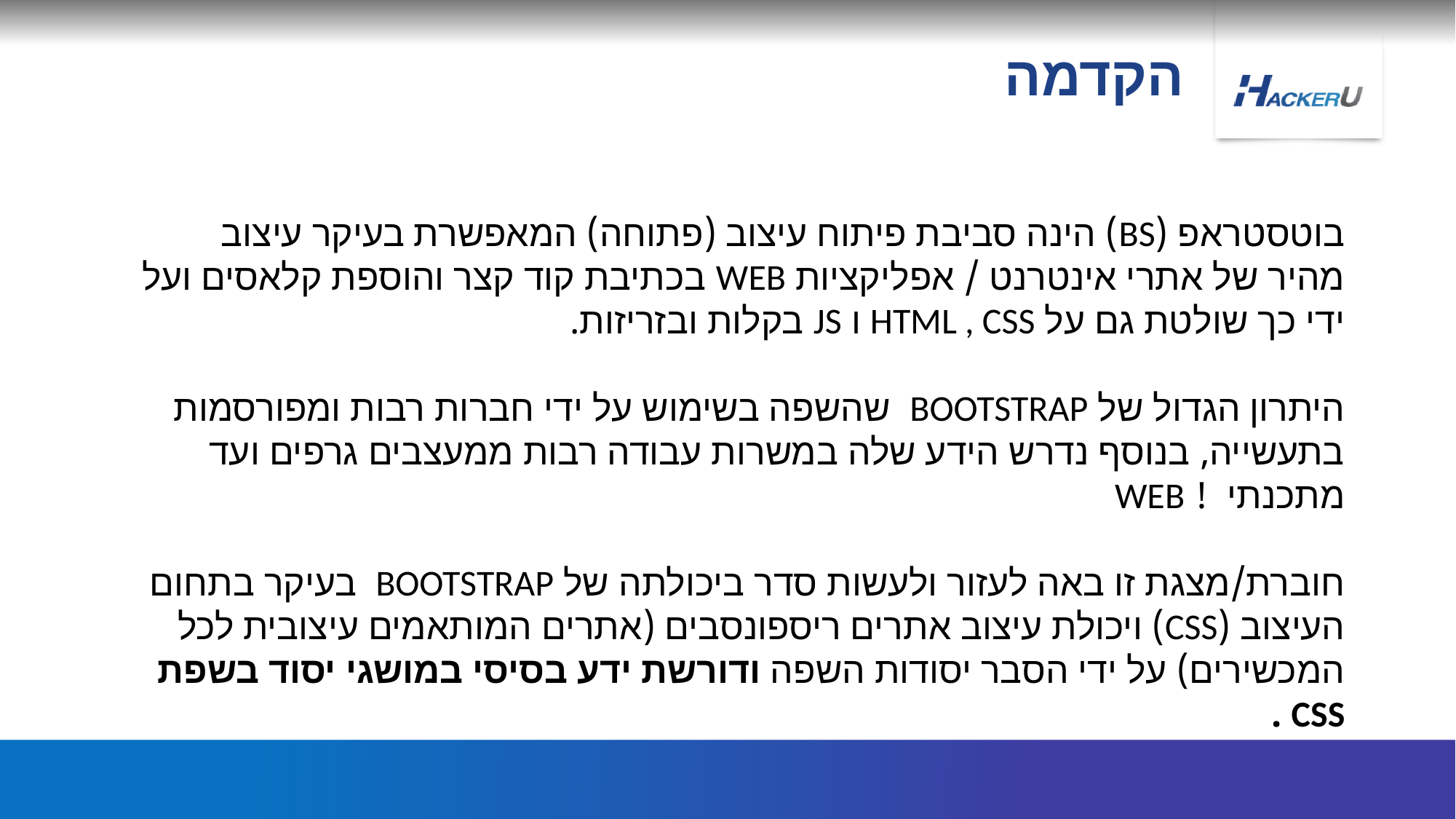

הקדמה
בוטסטראפ (BS) הינה סביבת פיתוח עיצוב (פתוחה) המאפשרת בעיקר עיצוב מהיר של אתרי אינטרנט / אפליקציות WEB בכתיבת קוד קצר והוספת קלאסים ועל ידי כך שולטת גם על HTML , CSS ו JS בקלות ובזריזות.
היתרון הגדול של BOOTSTRAP  שהשפה בשימוש על ידי חברות רבות ומפורסמות בתעשייה, בנוסף נדרש הידע שלה במשרות עבודה רבות ממעצבים גרפים ועד מתכנתי  ! WEB
חוברת/מצגת זו באה לעזור ולעשות סדר ביכולתה של BOOTSTRAP  בעיקר בתחום העיצוב (CSS) ויכולת עיצוב אתרים ריספונסבים (אתרים המותאמים עיצובית לכל המכשירים) על ידי הסבר יסודות השפה ודורשת ידע בסיסי במושגי יסוד בשפת CSS .